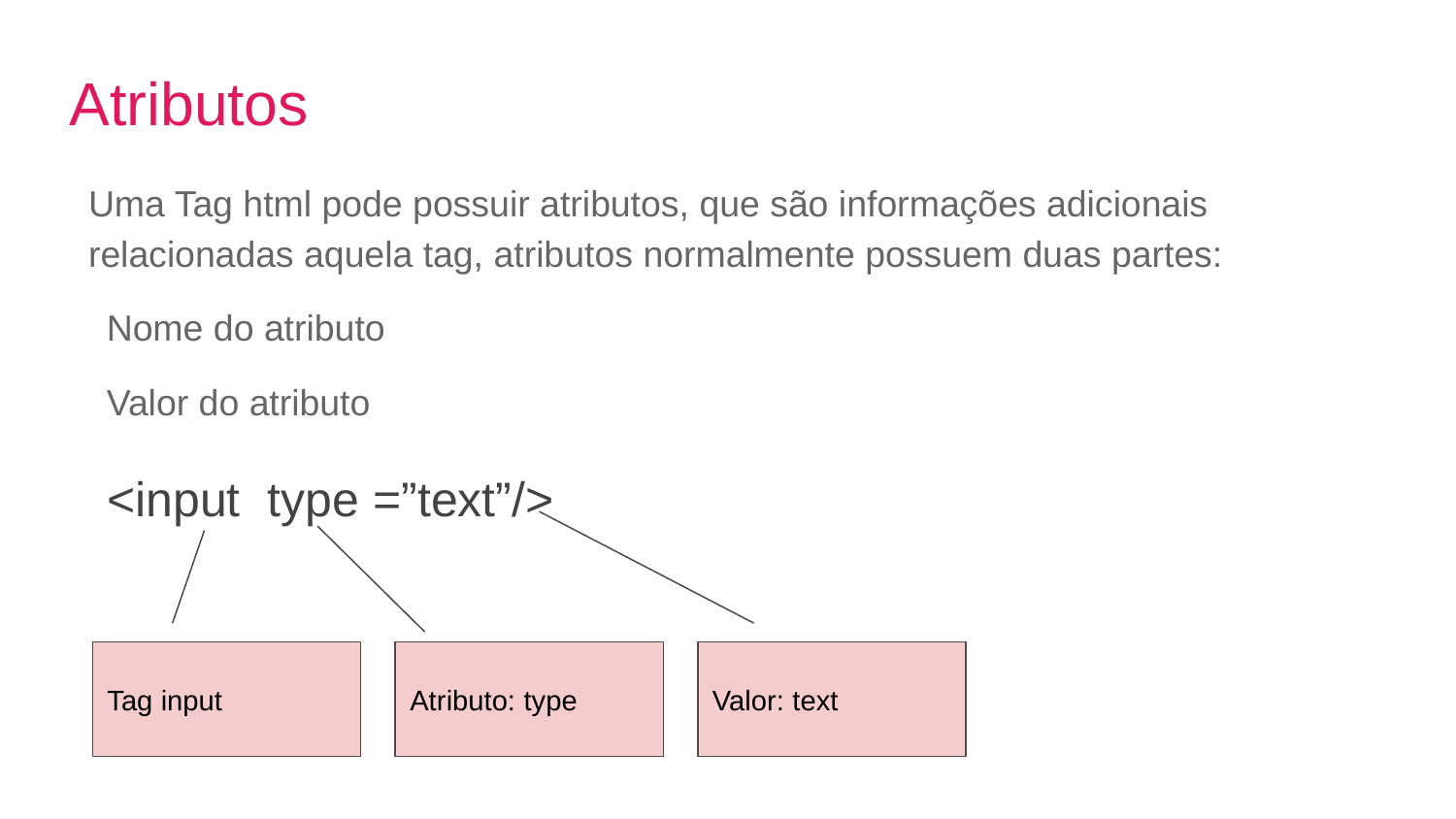

Atributos
Uma Tag html pode possuir atributos, que são informações adicionais relacionadas aquela tag, atributos normalmente possuem duas partes:
Nome do atributo
Valor do atributo

<input  type =”text”/>
Tag input
Atributo: type
Valor: text